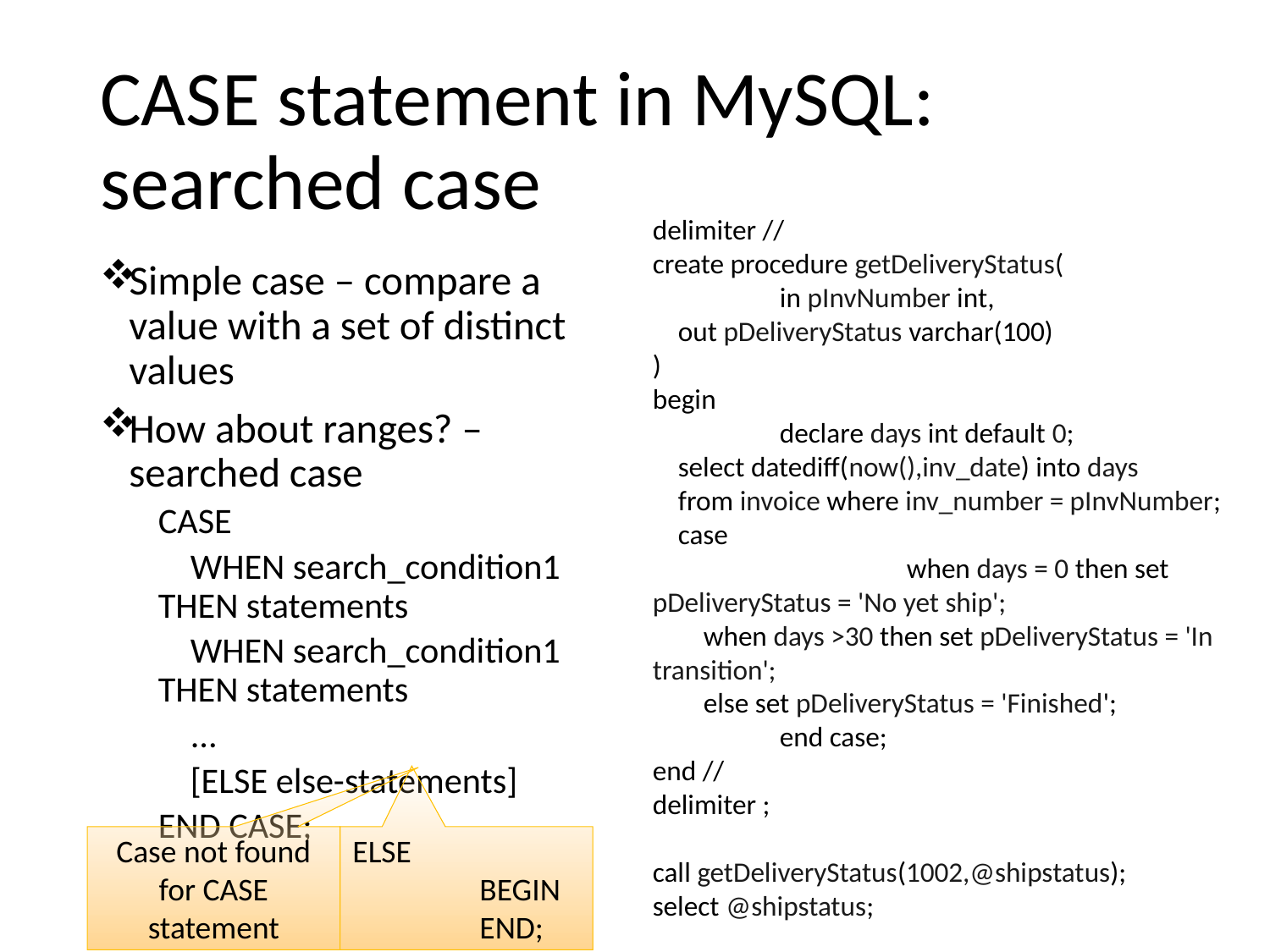

# CASE statement in MySQL: searched case
delimiter //
create procedure getDeliveryStatus(
	in pInvNumber int,
    out pDeliveryStatus varchar(100)
)
begin
	declare days int default 0;
    select datediff(now(),inv_date) into days
    from invoice where inv_number = pInvNumber;
    case
		when days = 0 then set pDeliveryStatus = 'No yet ship';
        when days >30 then set pDeliveryStatus = 'In transition';
        else set pDeliveryStatus = 'Finished';
	end case;
end //
delimiter ;

call getDeliveryStatus(1002,@shipstatus);
select @shipstatus;
Simple case – compare a value with a set of distinct values
How about ranges? – searched case
CASE
    WHEN search_condition1 THEN statements
    WHEN search_condition1 THEN statements
    ...
    [ELSE else-statements]
END CASE;

Case not found for CASE statement
ELSE
	BEGIN
	END;